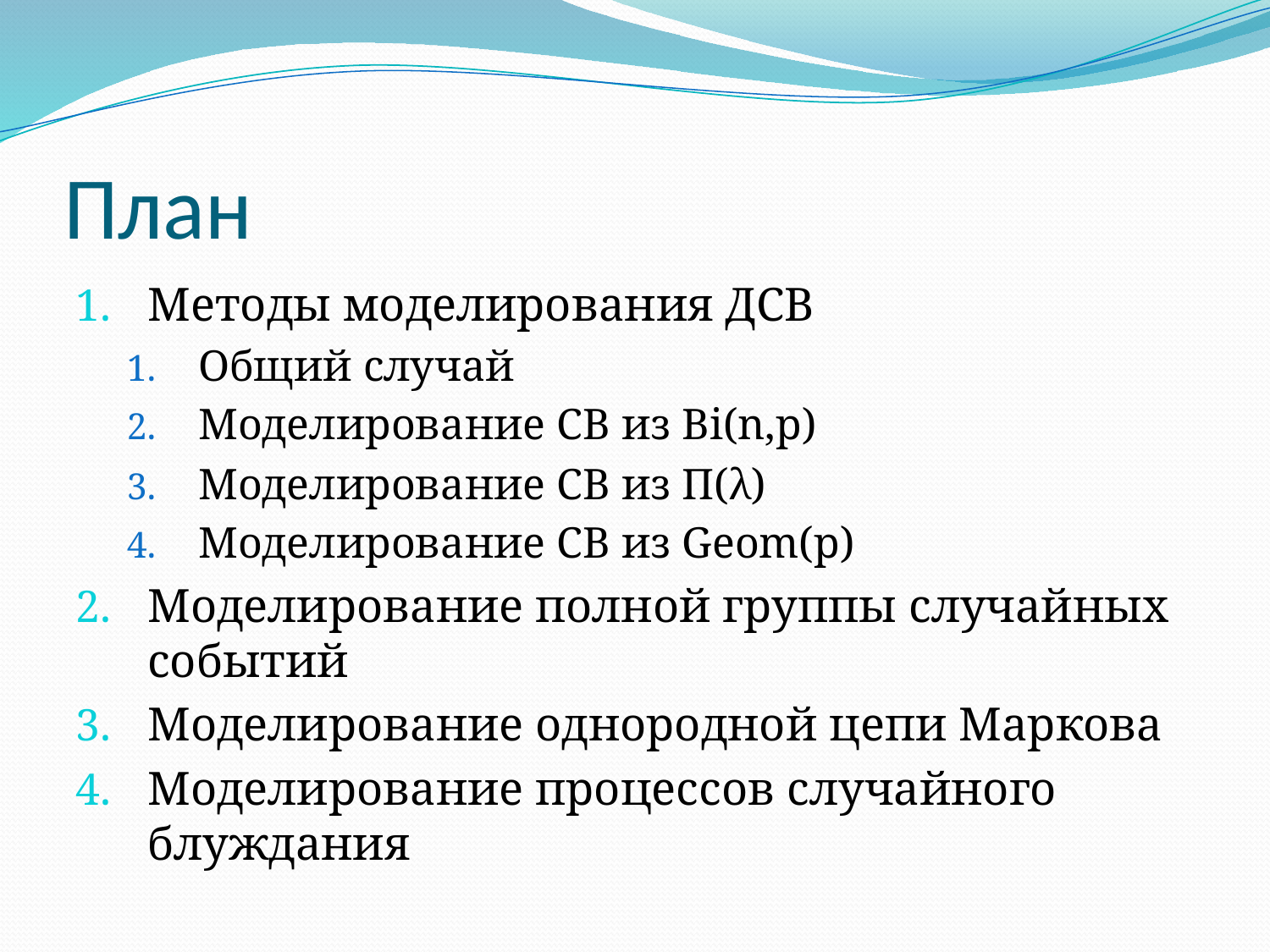

# План
Методы моделирования ДСВ
Общий случай
Моделирование СВ из Bi(n,p)
Моделирование СВ из П(λ)
Моделирование СВ из Geom(p)
Моделирование полной группы случайных событий
Моделирование однородной цепи Маркова
Моделирование процессов случайного блуждания